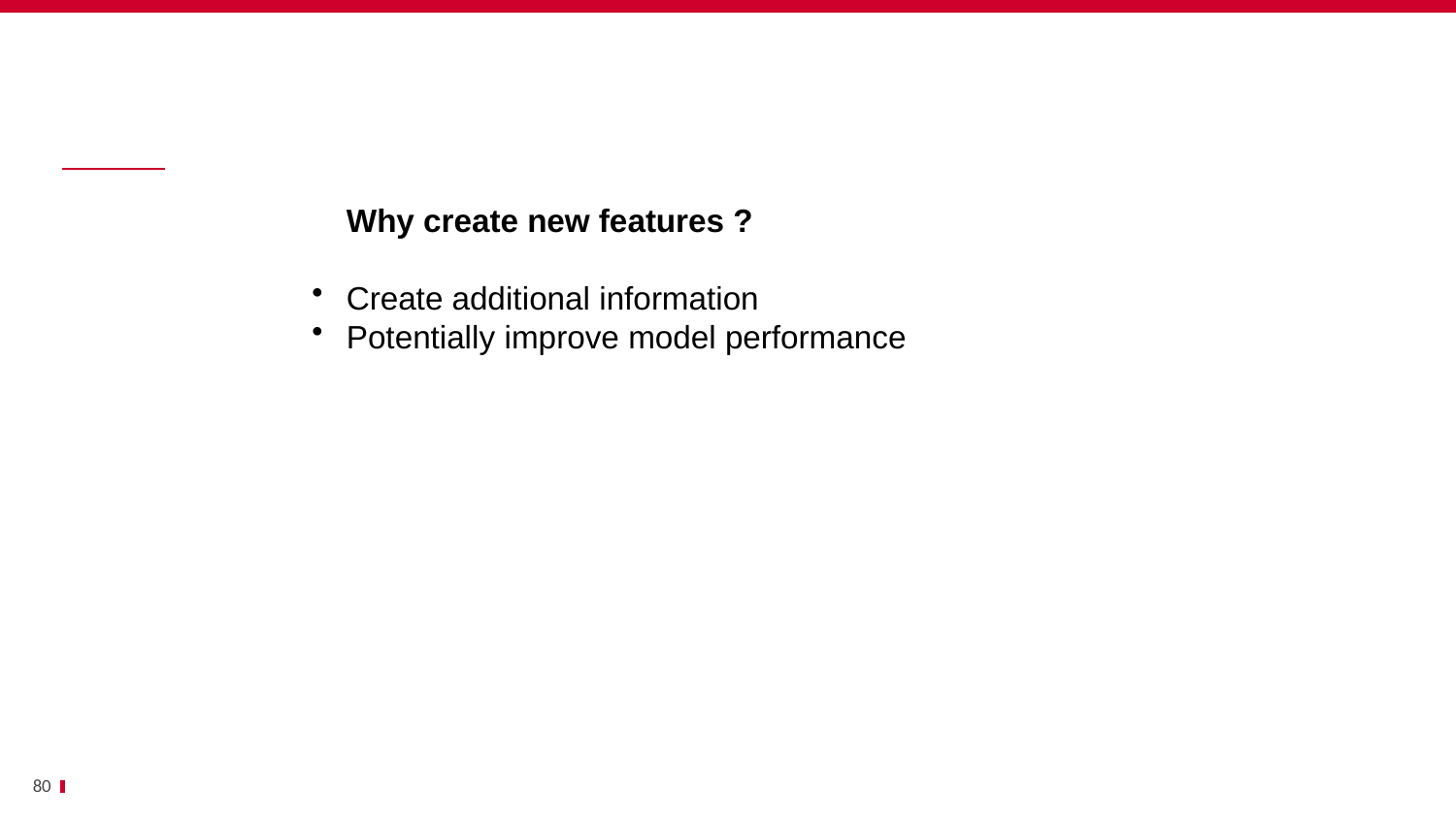

Bénéfices

		Why create new features ?

Create additional information
Potentially improve model performance

80